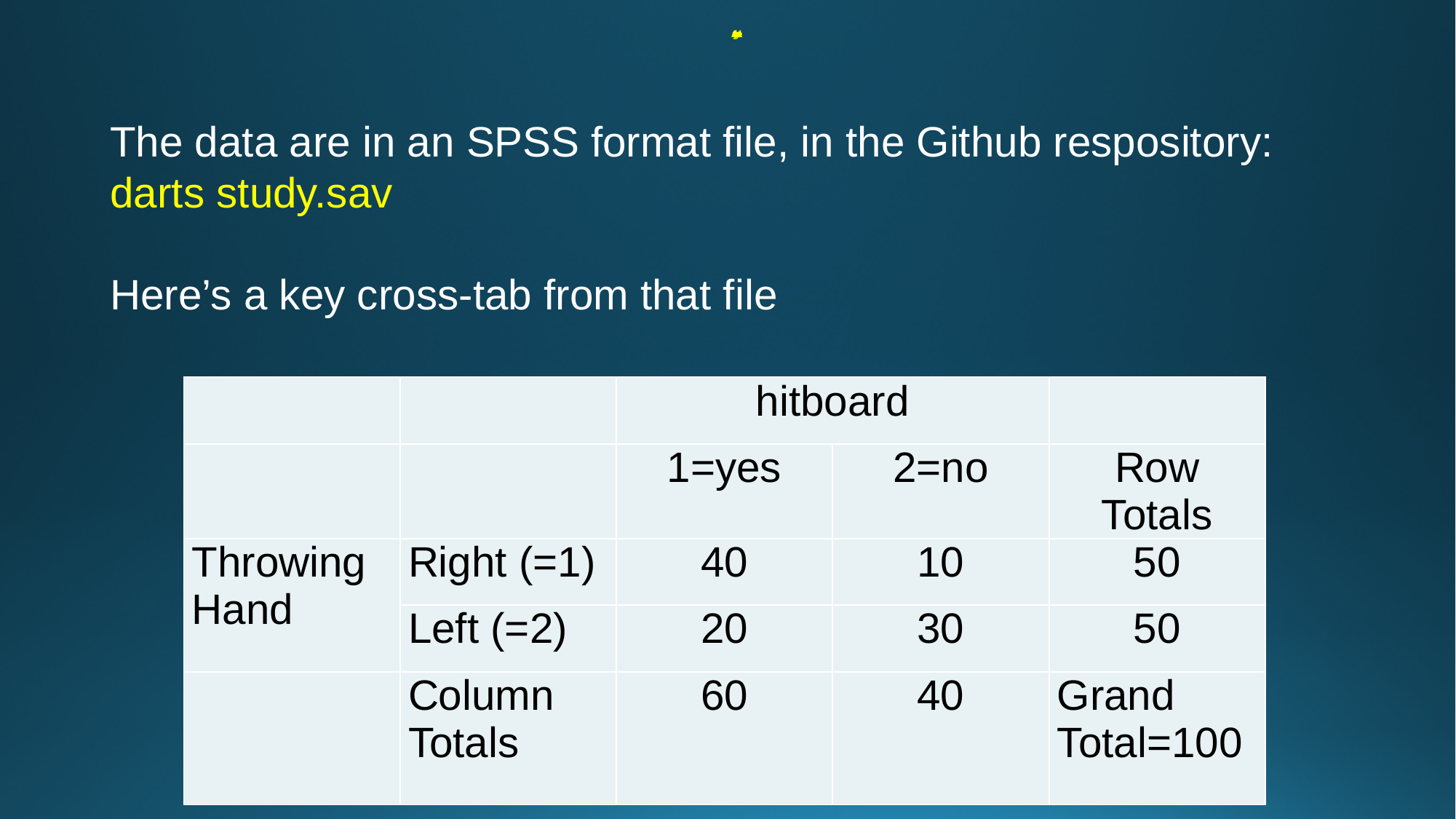

# Analysing some data: 1
The data are in an SPSS format file, in the Github respository:
darts study.sav

Here’s a key cross-tab from that file

|  |  | hitboard |  |  |
| --- | --- | --- | --- | --- |
|  |  | 1=yes | 2=no | Row Totals |
| Throwing Hand | Right (=1) | 40 | 10 | 50 |
|  | Left (=2) | 20 | 30 | 50 |
|  | Column Totals | 60 | 40 | Grand Total=100 |